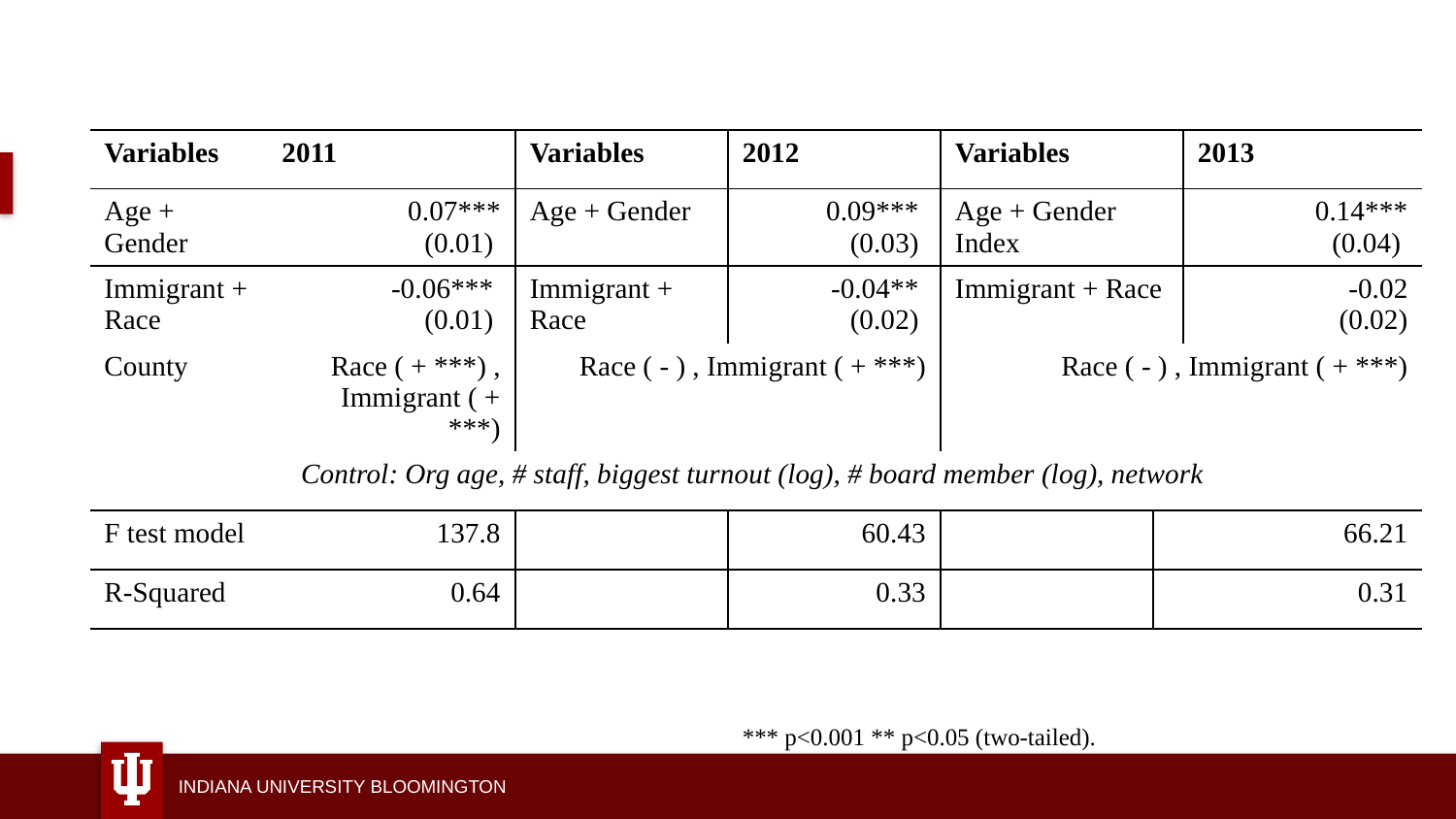

| Variables | 2011 |  | Variables | 2012 | Variables |  | 2013 |
| --- | --- | --- | --- | --- | --- | --- | --- |
| Age + Gender | 0.07\*\*\* (0.01) |  | Age + Gender | 0.09\*\*\* (0.03) | Age + Gender Index |  | 0.14\*\*\* (0.04) |
| Immigrant + Race | -0.06\*\*\* (0.01) |  | Immigrant + Race | -0.04\*\* (0.02) | Immigrant + Race |  | -0.02 (0.02) |
| County | Race ( + \*\*\*) , Immigrant ( + \*\*\*) |  | Race ( - ) , Immigrant ( + \*\*\*) |  | Race ( - ) , Immigrant ( + \*\*\*) |  |  |
| Control: Org age, # staff, biggest turnout (log), # board member (log), network |  |  |  |  |  |  |  |
| F test model |  | 137.8 |  | 60.43 |  | 66.21 |  |
| R-Squared |  | 0.64 |  | 0.33 |  | 0.31 |  |
*** p<0.001 ** p<0.05 (two-tailed).